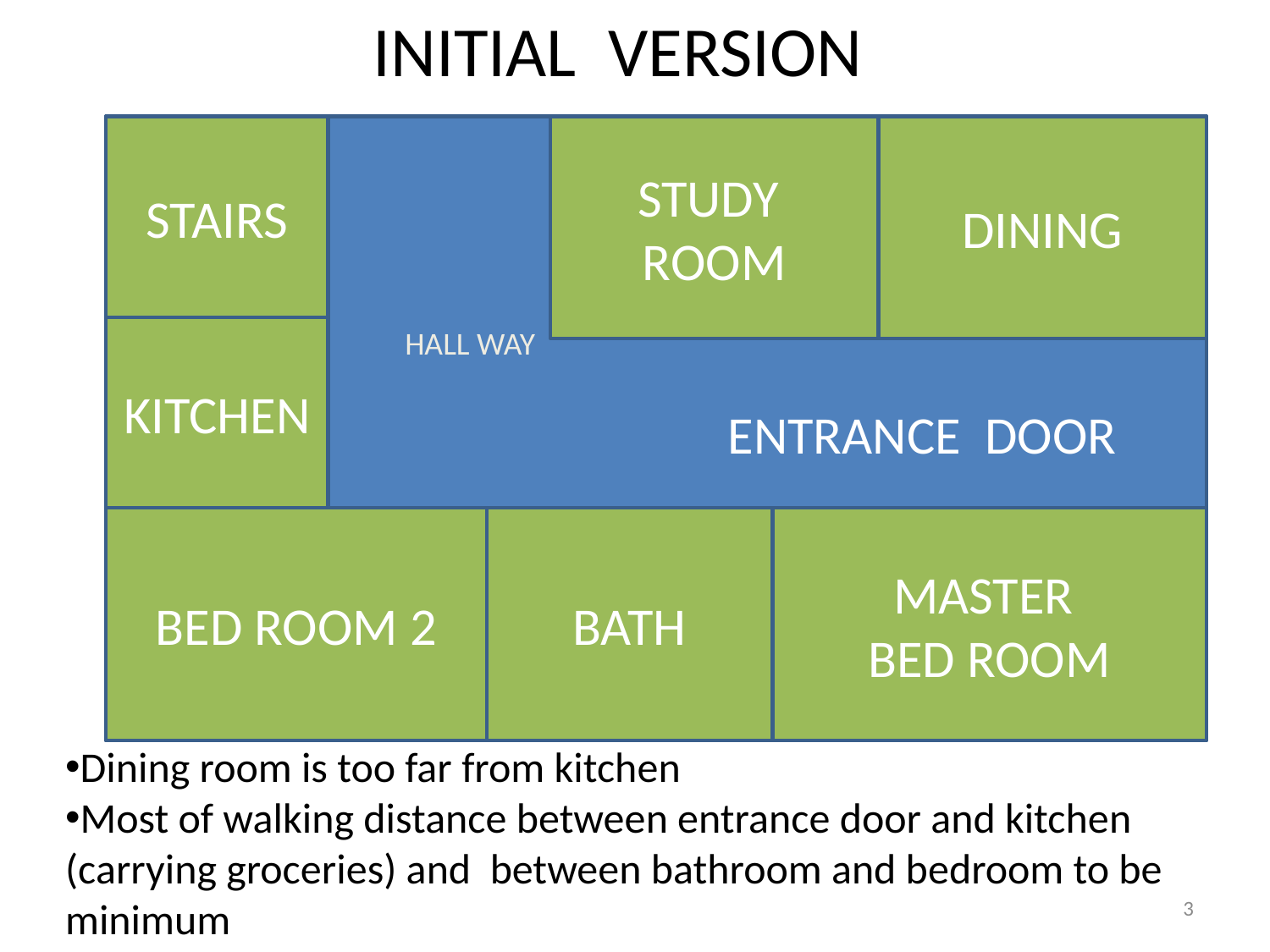

INITIAL  VERSION
                                     ENTRANCE  DOOR
STAIRS
STUDY
ROOM
DINING
KITCHEN
HALL WAY
BED ROOM 2
BATH
MASTER
BED ROOM
Dining room is too far from kitchen
Most of walking distance between entrance door and kitchen (carrying groceries) and  between bathroom and bedroom to be minimum
3